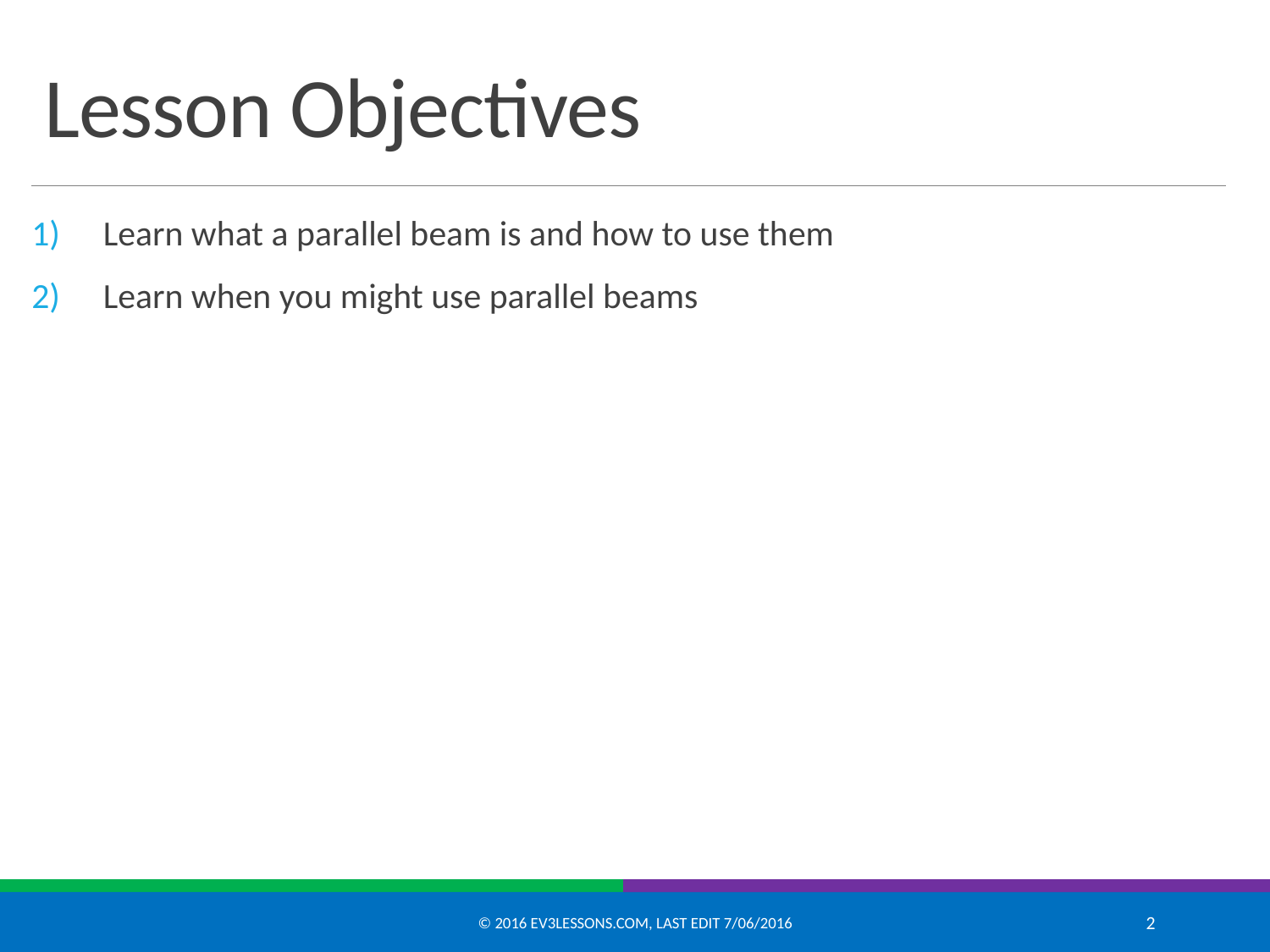

# Lesson Objectives
Learn what a parallel beam is and how to use them
Learn when you might use parallel beams

© 2016 EV3Lessons.com, Last edit 7/06/2016
2